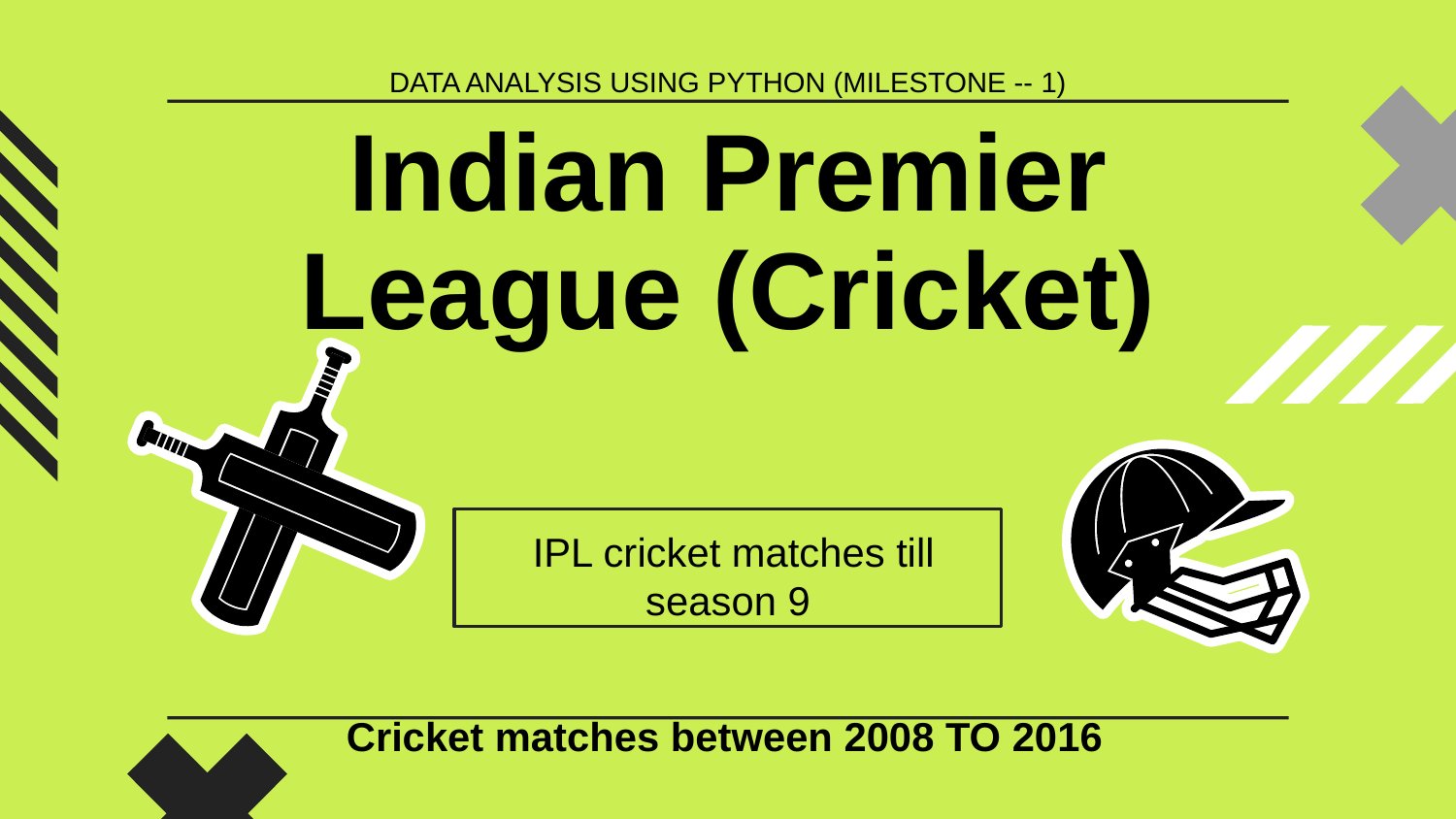

DATA ANALYSIS USING PYTHON (MILESTONE -- 1)
# Indian Premier League (Cricket)

 IPL cricket matches till season 9
Cricket matches between 2008 TO 2016